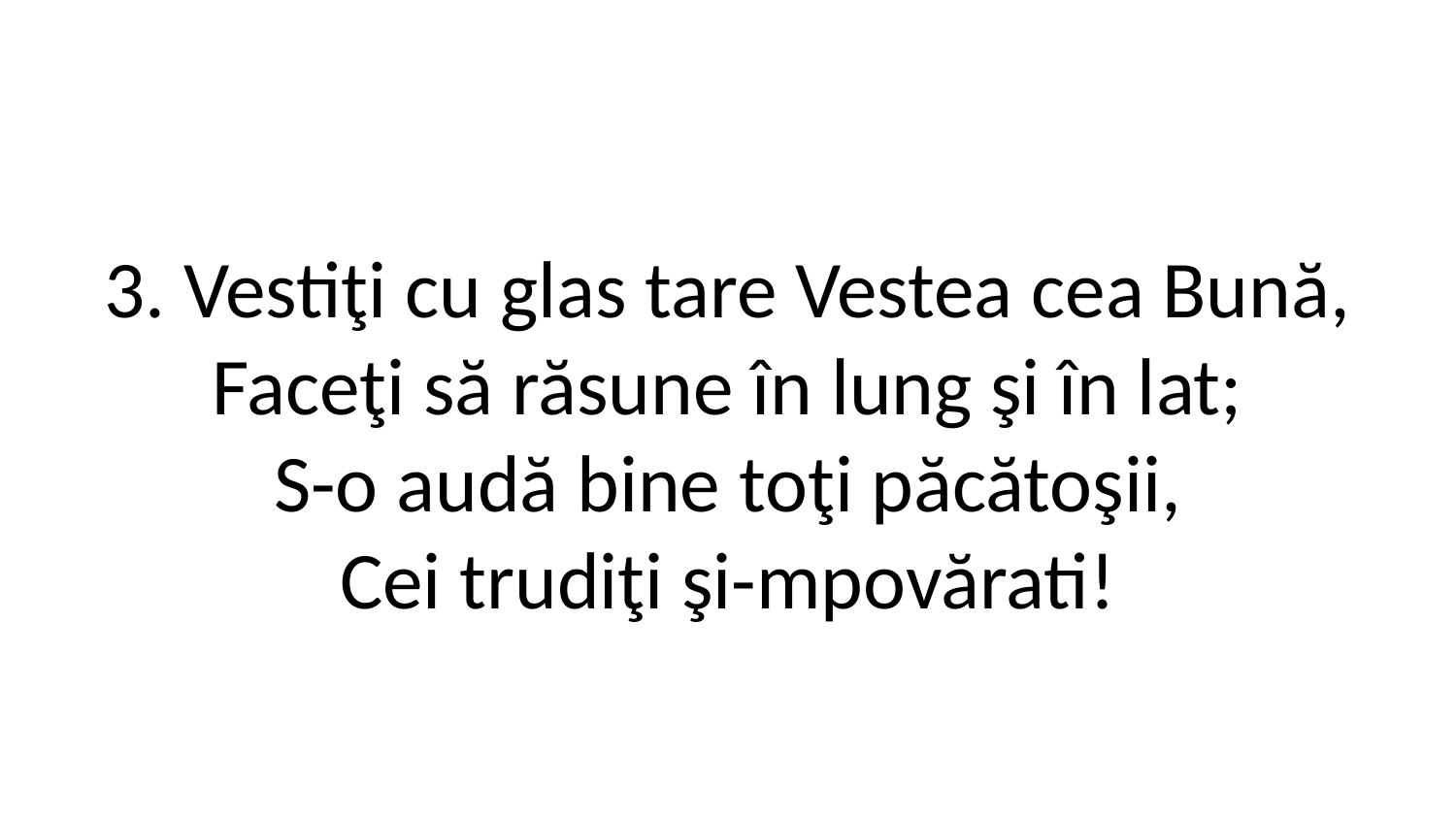

3. Vestiţi cu glas tare Vestea cea Bună,
Faceţi să răsune în lung şi în lat;
S-o audă bine toţi păcătoşii,
Cei trudiţi şi-mpovărati!